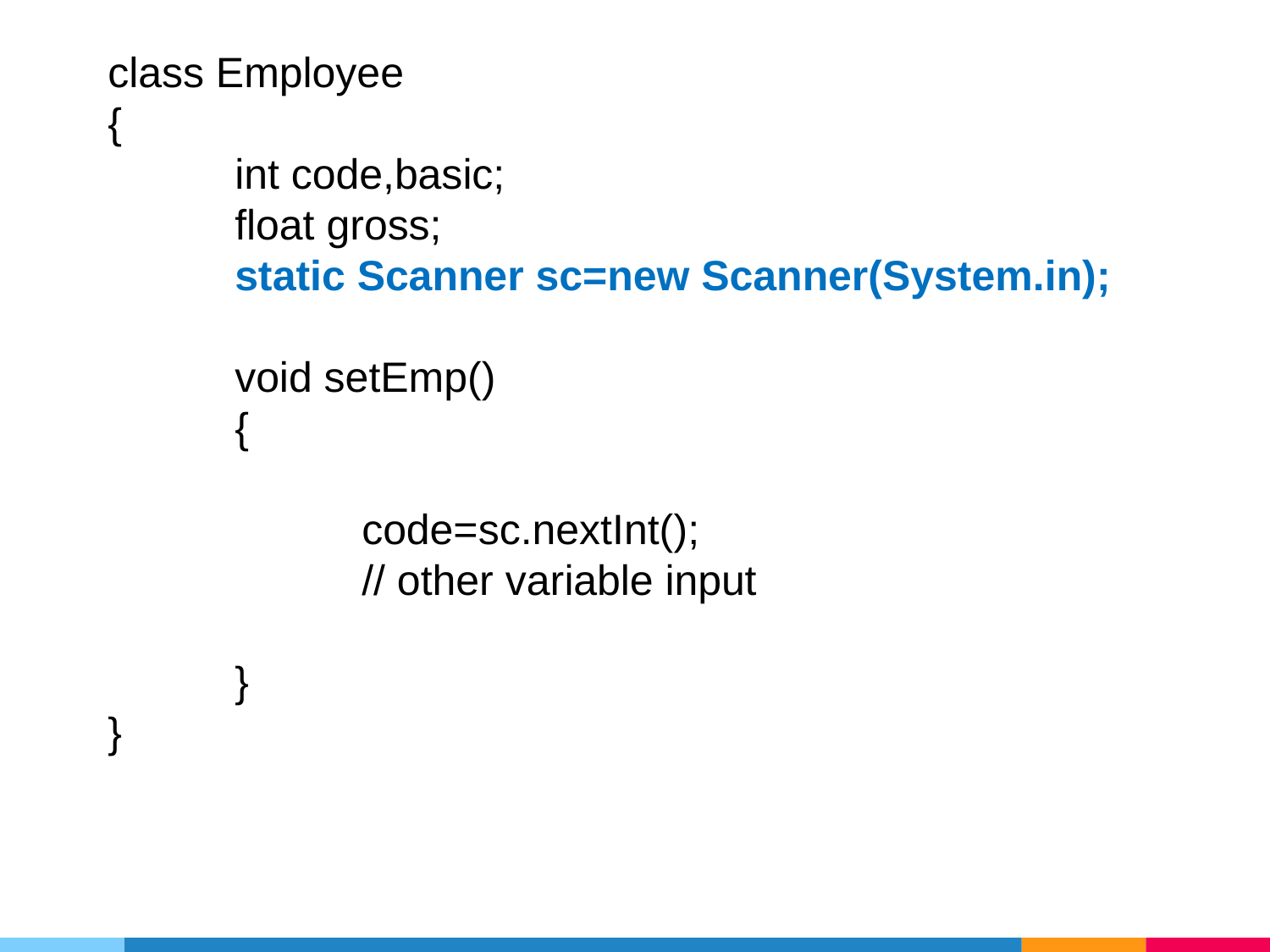

class Employee
{
	int code,basic;
	float gross;
	static Scanner sc=new Scanner(System.in);

	void setEmp()
	{

		code=sc.nextInt();
		// other variable input

	}
}